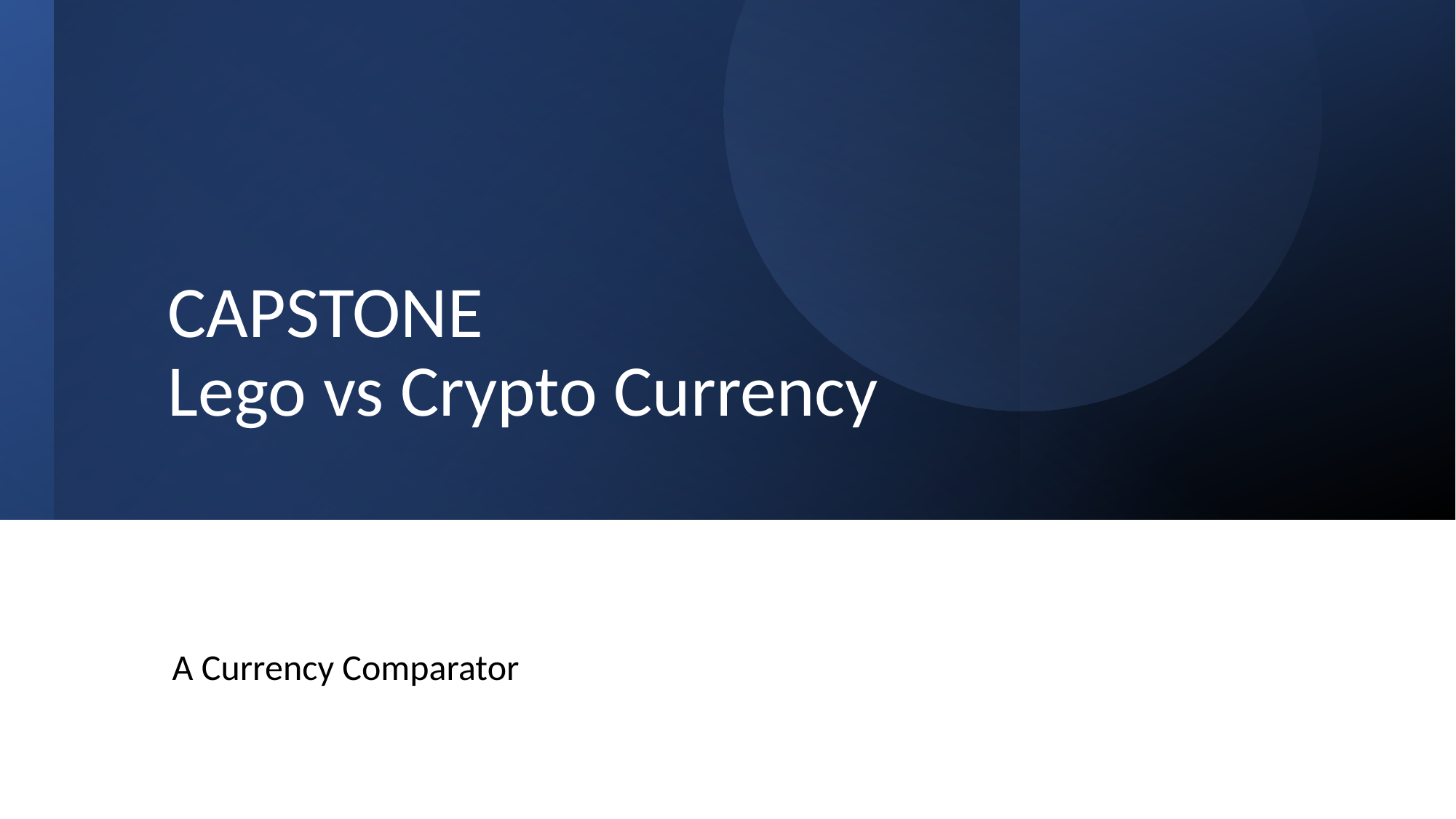

# CAPSTONE Lego vs Crypto Currency
A Currency Comparator